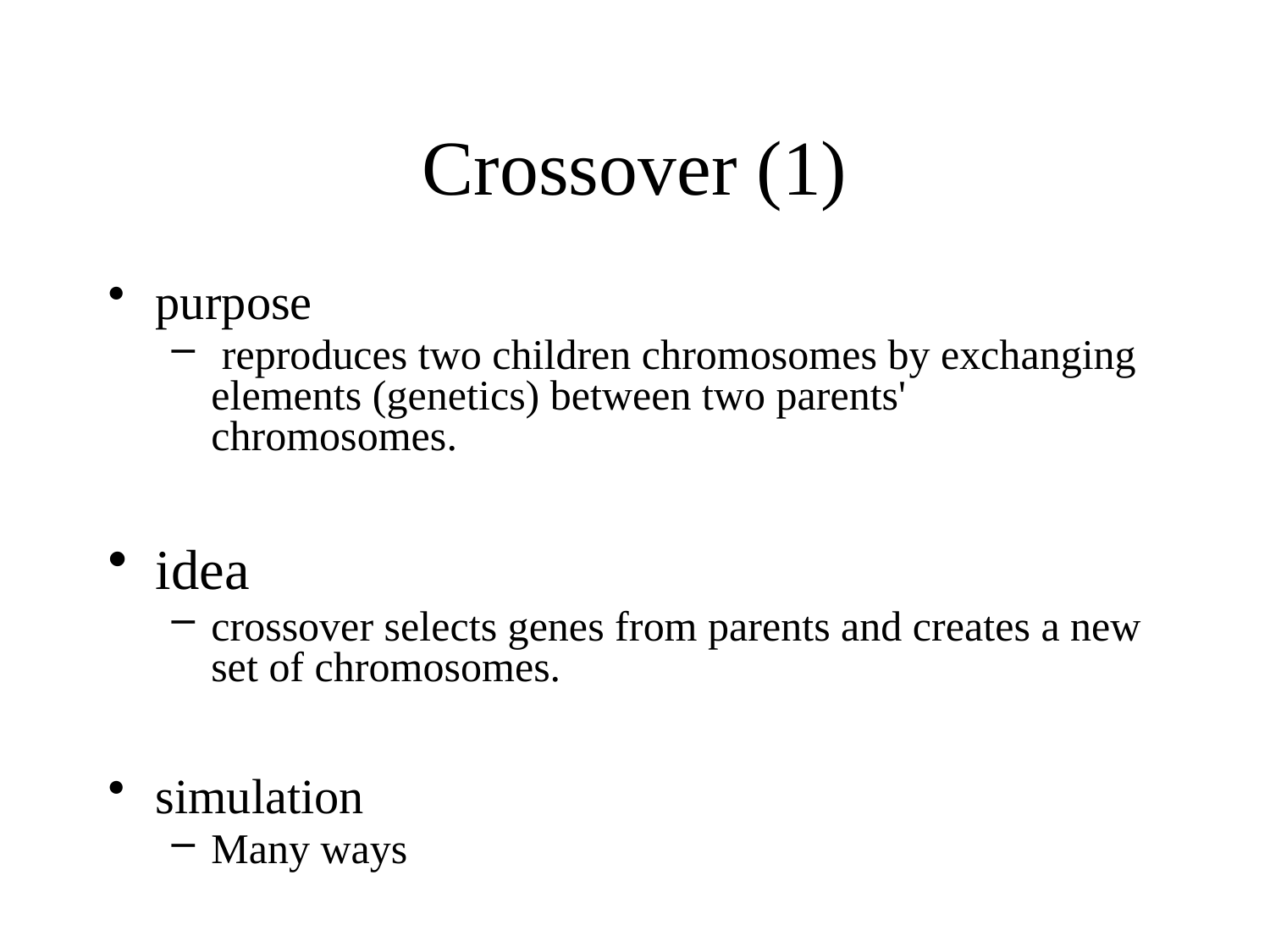

# Crossover (1)
purpose
 reproduces two children chromosomes by exchanging elements (genetics) between two parents' chromosomes.

idea
crossover selects genes from parents and creates a new set of chromosomes.

simulation
Many ways